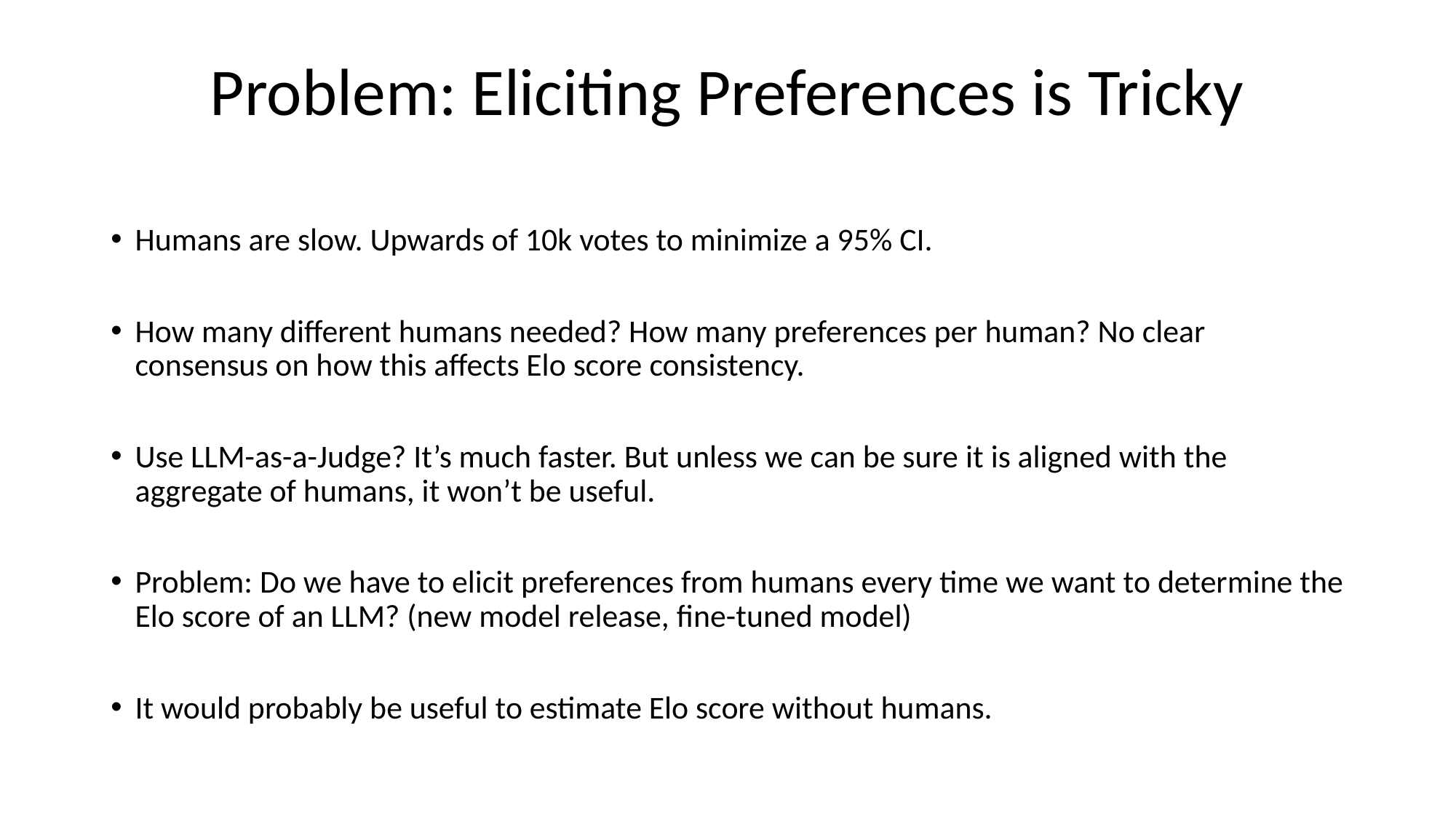

# Problem: Eliciting Preferences is Tricky
Humans are slow. Upwards of 10k votes to minimize a 95% CI.

How many different humans needed? How many preferences per human? No clear consensus on how this affects Elo score consistency.

Use LLM-as-a-Judge? It’s much faster. But unless we can be sure it is aligned with the aggregate of humans, it won’t be useful.

Problem: Do we have to elicit preferences from humans every time we want to determine the Elo score of an LLM? (new model release, fine-tuned model)

It would probably be useful to estimate Elo score without humans.